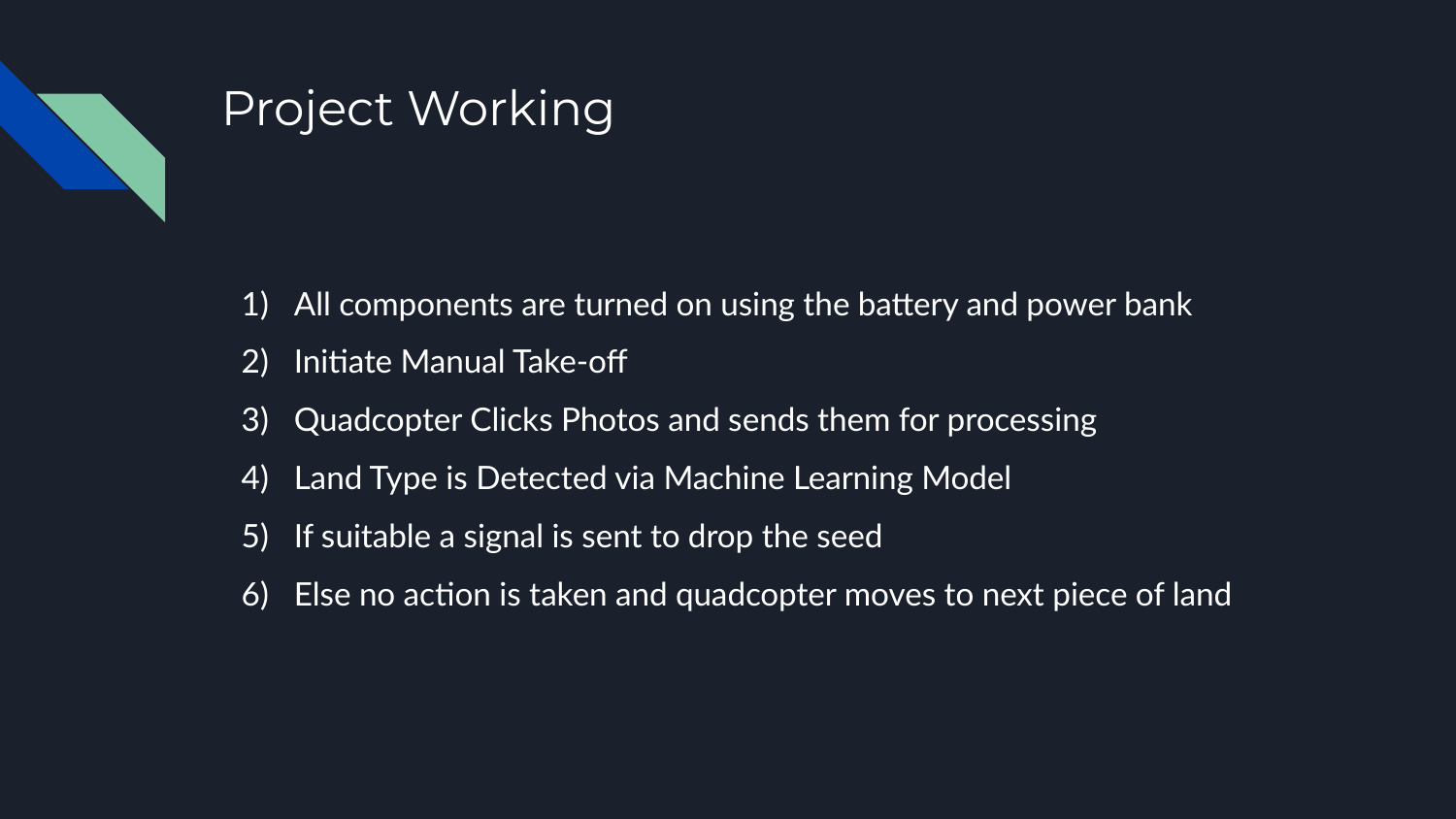

# Project Working
All components are turned on using the battery and power bank
Initiate Manual Take-off
Quadcopter Clicks Photos and sends them for processing
Land Type is Detected via Machine Learning Model
If suitable a signal is sent to drop the seed
Else no action is taken and quadcopter moves to next piece of land